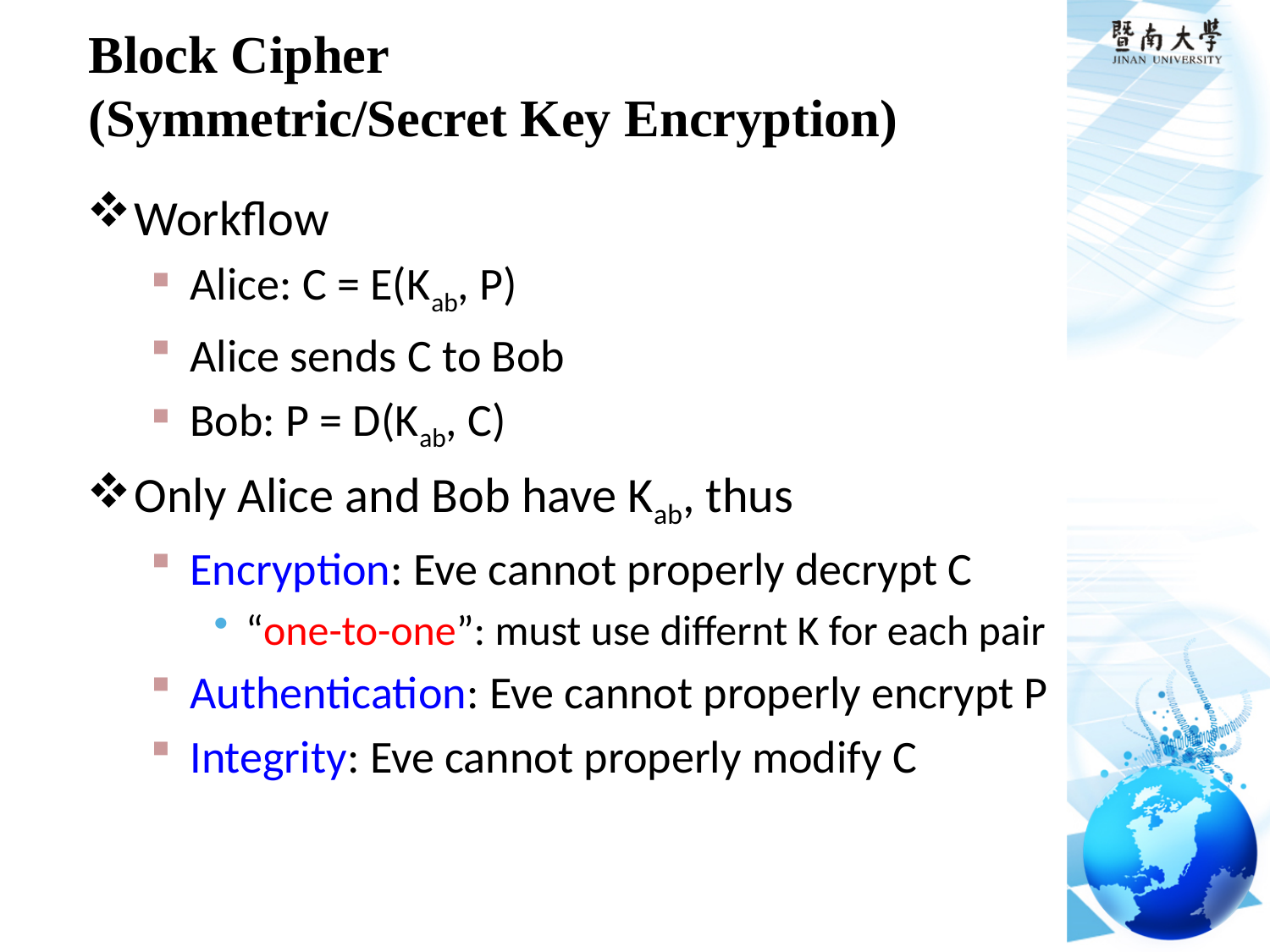

# Block Cipher (Symmetric/Secret Key Encryption)
Workflow
Alice: C = E(Kab, P)
Alice sends C to Bob
Bob: P = D(Kab, C)
Only Alice and Bob have Kab, thus
Encryption: Eve cannot properly decrypt C
“one-to-one”: must use differnt K for each pair
Authentication: Eve cannot properly encrypt P
Integrity: Eve cannot properly modify C